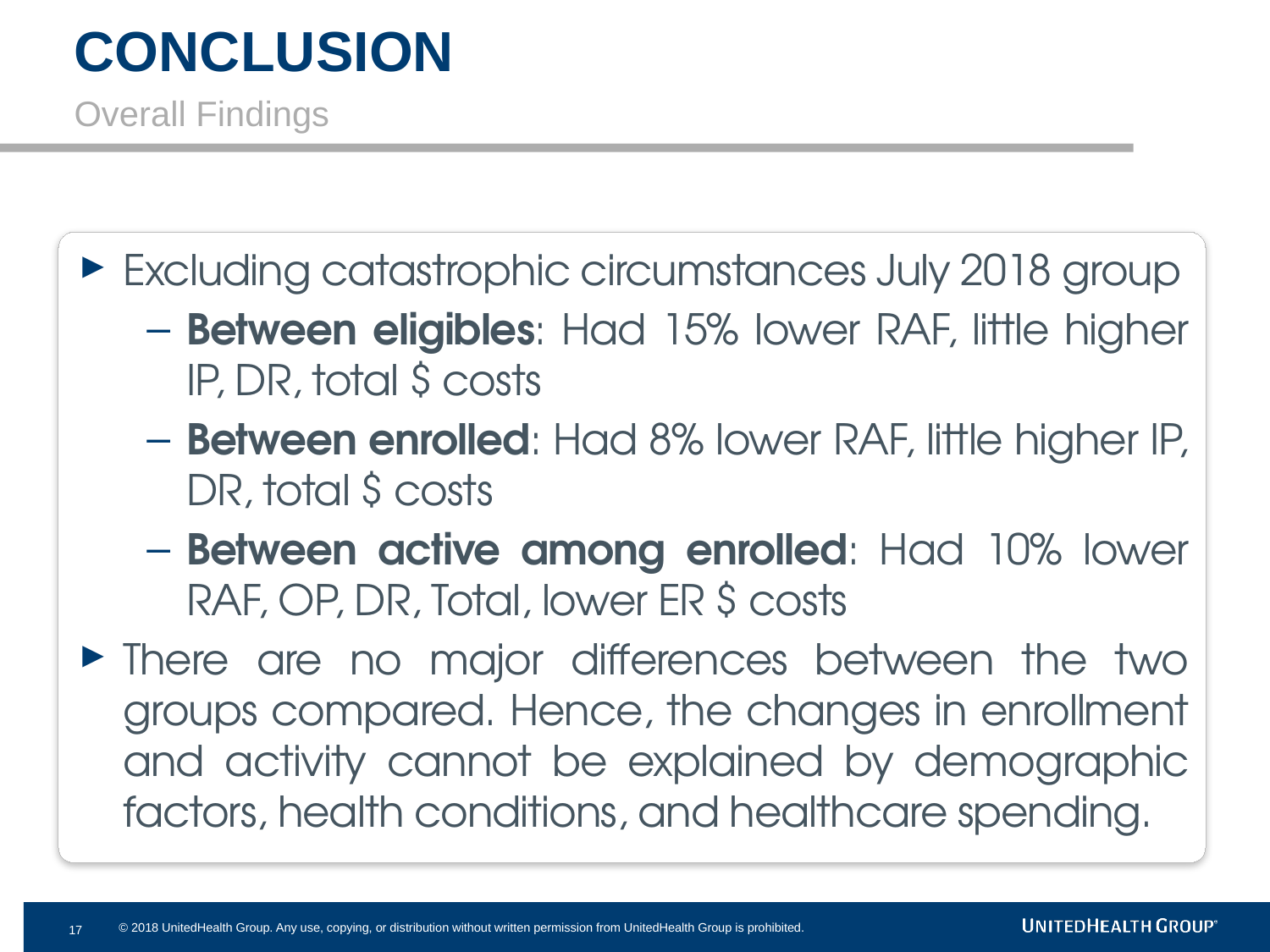

# CONCLUSION
Overall Findings
Excluding catastrophic circumstances July 2018 group
Between eligibles: Had 15% lower RAF, little higher IP, DR, total $ costs
Between enrolled: Had 8% lower RAF, little higher IP, DR, total $ costs
Between active among enrolled: Had 10% lower RAF, OP, DR, Total, lower ER $ costs
There are no major differences between the two groups compared. Hence, the changes in enrollment and activity cannot be explained by demographic factors, health conditions, and healthcare spending.

17